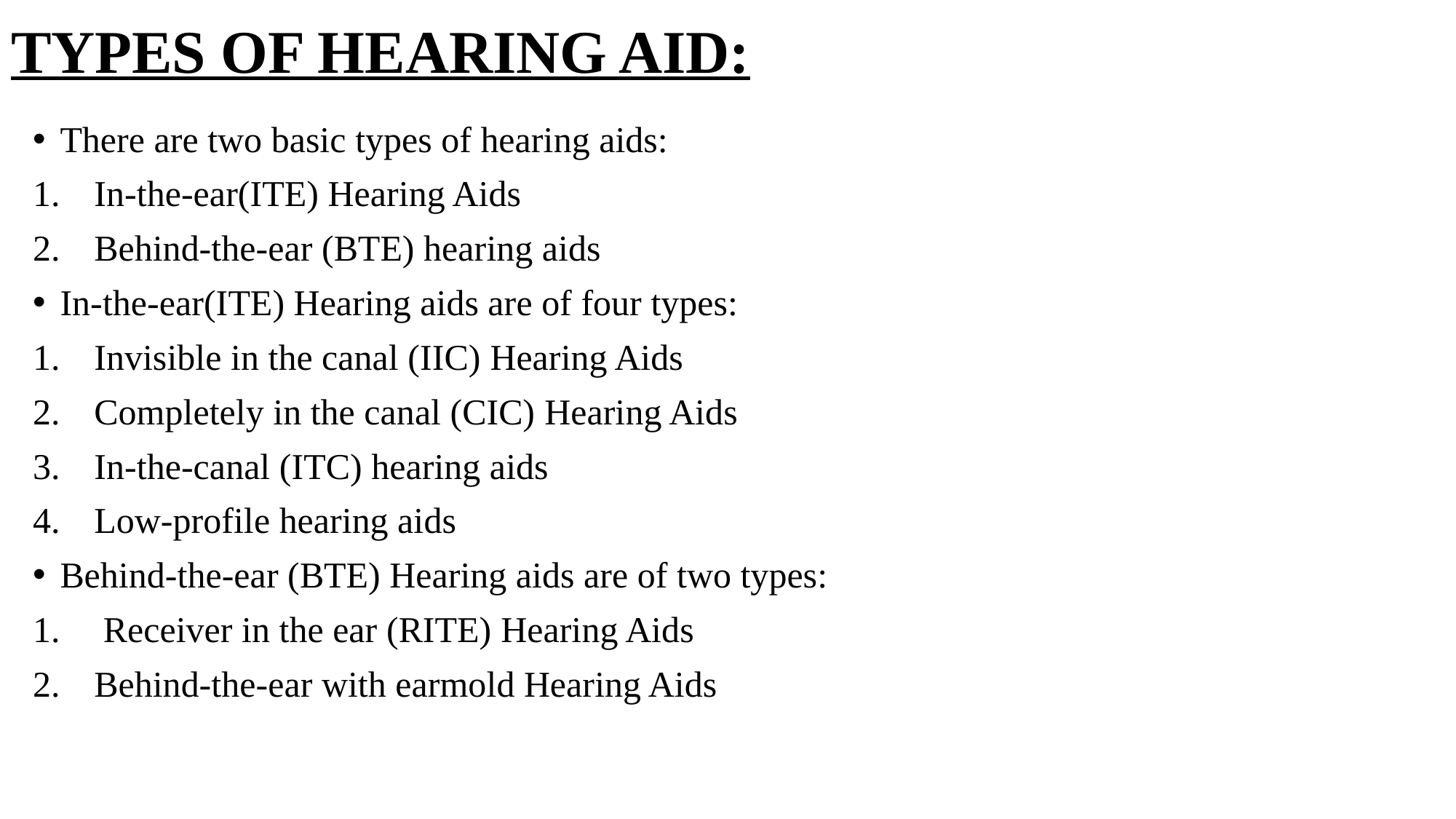

# TYPES OF HEARING AID:
There are two basic types of hearing aids:
In-the-ear(ITE) Hearing Aids
Behind-the-ear (BTE) hearing aids
In-the-ear(ITE) Hearing aids are of four types:
Invisible in the canal (IIC) Hearing Aids
Completely in the canal (CIC) Hearing Aids
In-the-canal (ITC) hearing aids
Low-profile hearing aids
Behind-the-ear (BTE) Hearing aids are of two types:
 Receiver in the ear (RITE) Hearing Aids
Behind-the-ear with earmold Hearing Aids